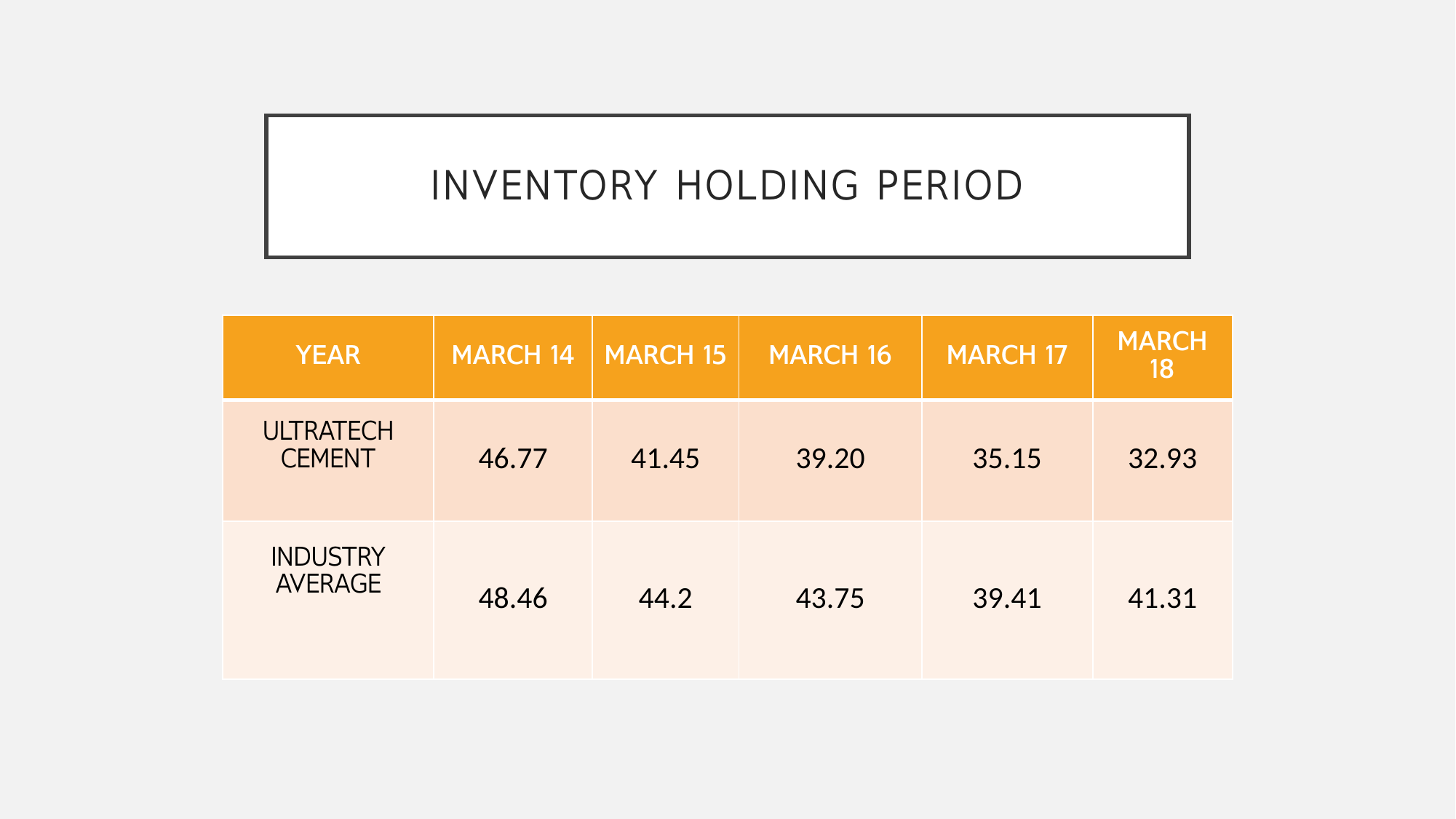

# INVENTORY HOLDING PERIOD
| YEAR | MARCH 14 | MARCH 15 | MARCH 16 | MARCH 17 | MARCH 18 |
| --- | --- | --- | --- | --- | --- |
| ULTRATECH CEMENT | 46.77 | 41.45 | 39.20 | 35.15 | 32.93 |
| INDUSTRY AVERAGE | 48.46 | 44.2 | 43.75 | 39.41 | 41.31 |